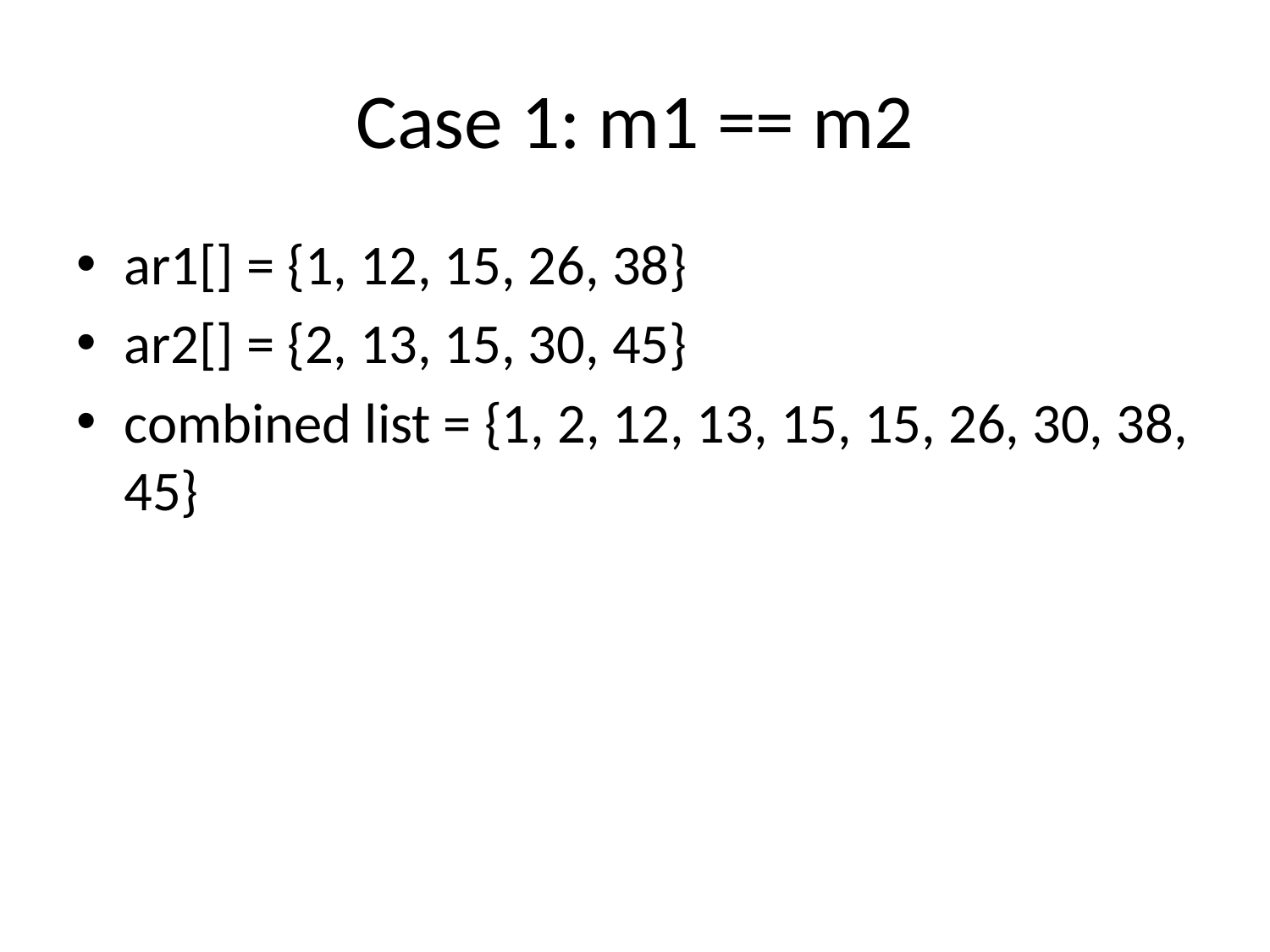

# Case 1: m1 == m2
ar1[] = {1, 12, 15, 26, 38}
ar2[] = {2, 13, 15, 30, 45}
combined list = {1, 2, 12, 13, 15, 15, 26, 30, 38, 45}